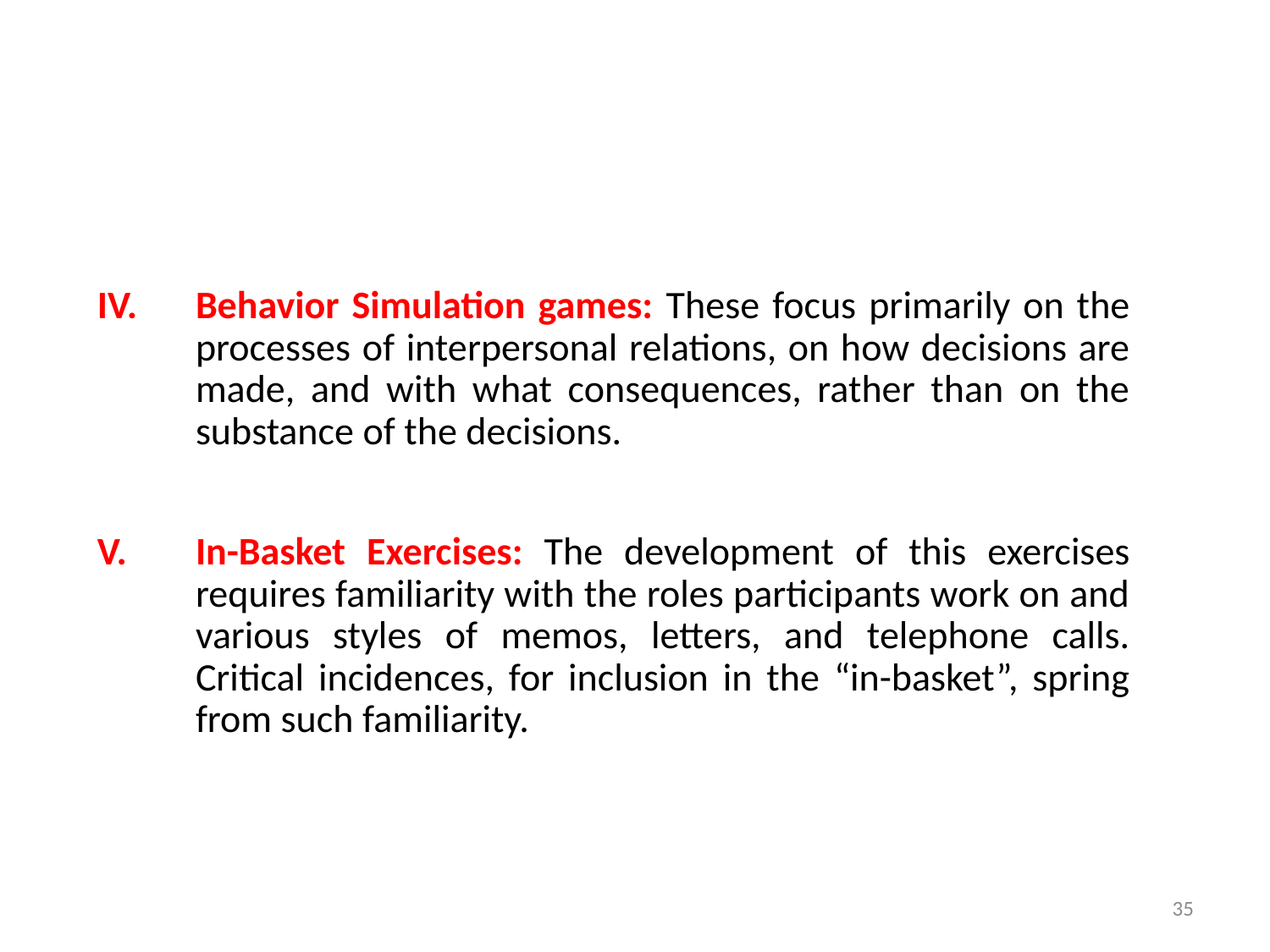

Behavior Simulation games: These focus primarily on the processes of interpersonal relations, on how decisions are made, and with what consequences, rather than on the substance of the decisions.

In-Basket Exercises: The development of this exercises requires familiarity with the roles participants work on and various styles of memos, letters, and telephone calls. Critical incidences, for inclusion in the “in-basket”, spring from such familiarity.

35